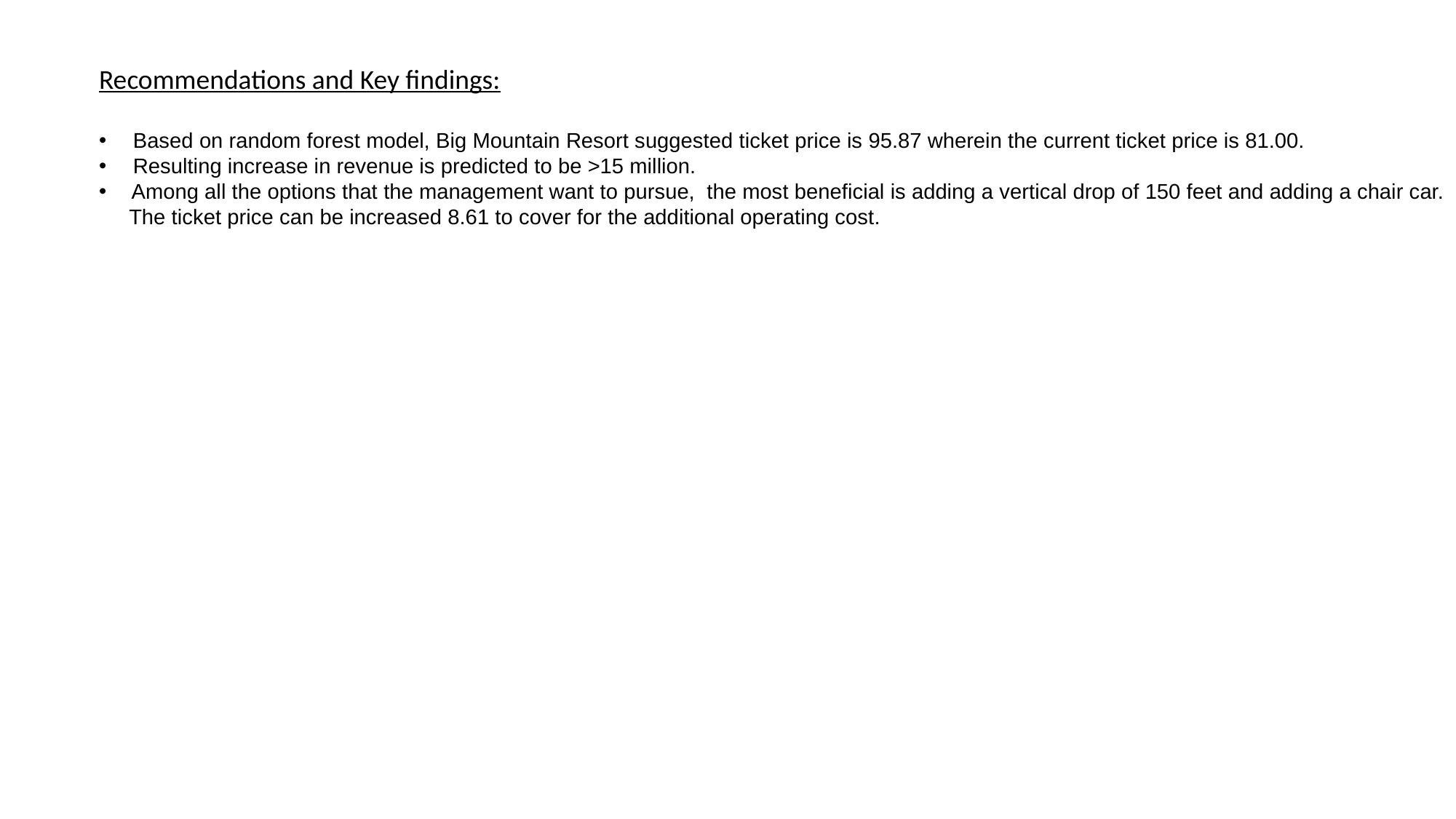

Recommendations and Key findings:

Based on random forest model, Big Mountain Resort suggested ticket price is 95.87 wherein the current ticket price is 81.00.
Resulting increase in revenue is predicted to be >15 million.
  Among all the options that the management want to pursue,  the most beneficial is adding a vertical drop of 150 feet and adding a chair car.
     The ticket price can be increased 8.61 to cover for the additional operating cost.